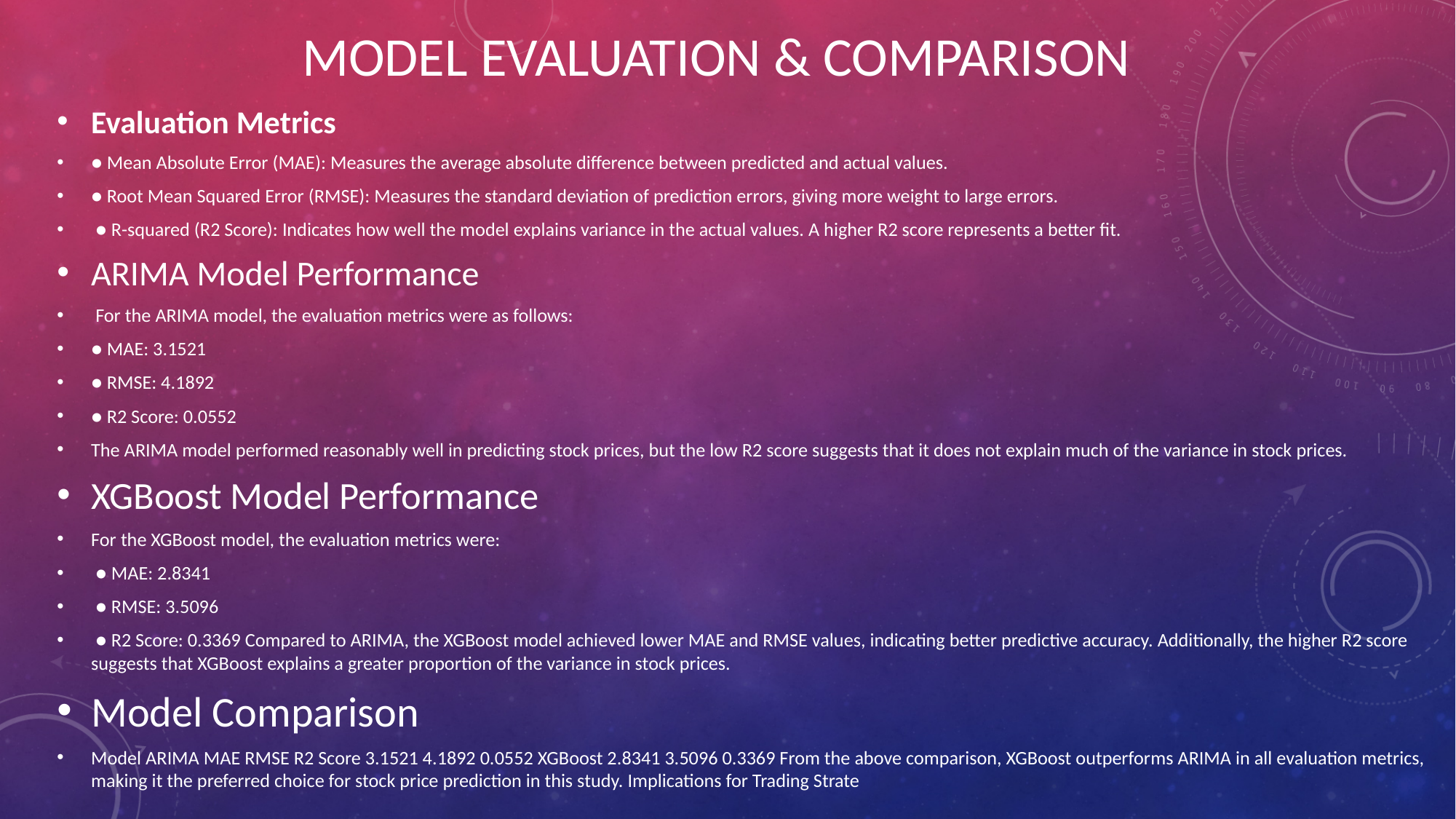

# Model Evaluation & Comparison
Evaluation Metrics
● Mean Absolute Error (MAE): Measures the average absolute difference between predicted and actual values.
● Root Mean Squared Error (RMSE): Measures the standard deviation of prediction errors, giving more weight to large errors.
 ● R-squared (R2 Score): Indicates how well the model explains variance in the actual values. A higher R2 score represents a better fit.
ARIMA Model Performance
 For the ARIMA model, the evaluation metrics were as follows:
● MAE: 3.1521
● RMSE: 4.1892
● R2 Score: 0.0552
The ARIMA model performed reasonably well in predicting stock prices, but the low R2 score suggests that it does not explain much of the variance in stock prices.
XGBoost Model Performance
For the XGBoost model, the evaluation metrics were:
 ● MAE: 2.8341
 ● RMSE: 3.5096
 ● R2 Score: 0.3369 Compared to ARIMA, the XGBoost model achieved lower MAE and RMSE values, indicating better predictive accuracy. Additionally, the higher R2 score suggests that XGBoost explains a greater proportion of the variance in stock prices.
Model Comparison
Model ARIMA MAE RMSE R2 Score 3.1521 4.1892 0.0552 XGBoost 2.8341 3.5096 0.3369 From the above comparison, XGBoost outperforms ARIMA in all evaluation metrics, making it the preferred choice for stock price prediction in this study. Implications for Trading Strate